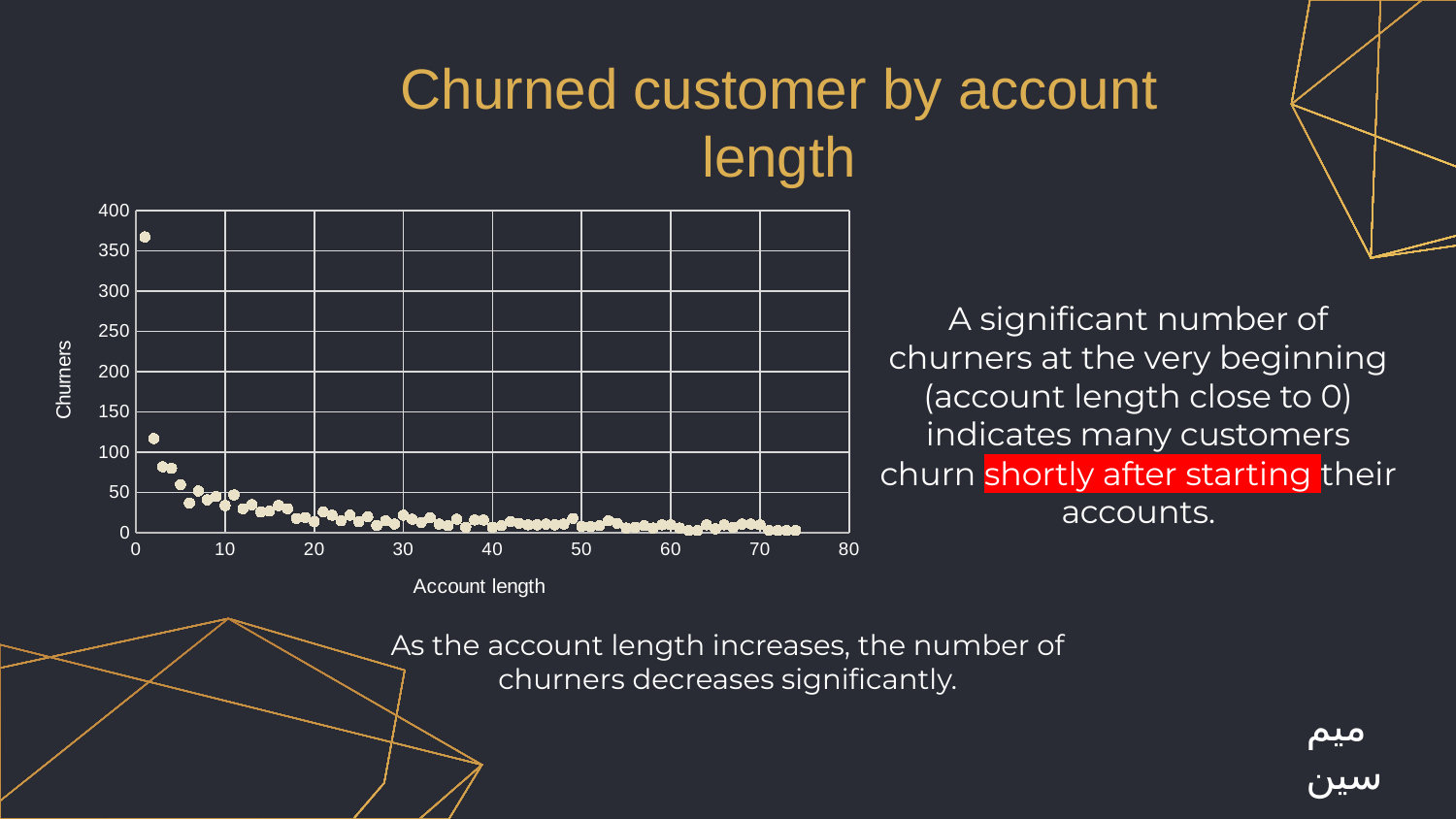

# Churned customer by account length

### Chart

| Category |  |
|---|---|
A significant number of churners at the very beginning (account length close to 0) indicates many customers churn shortly after starting their accounts.
As the account length increases, the number of churners decreases significantly.
ميم سين